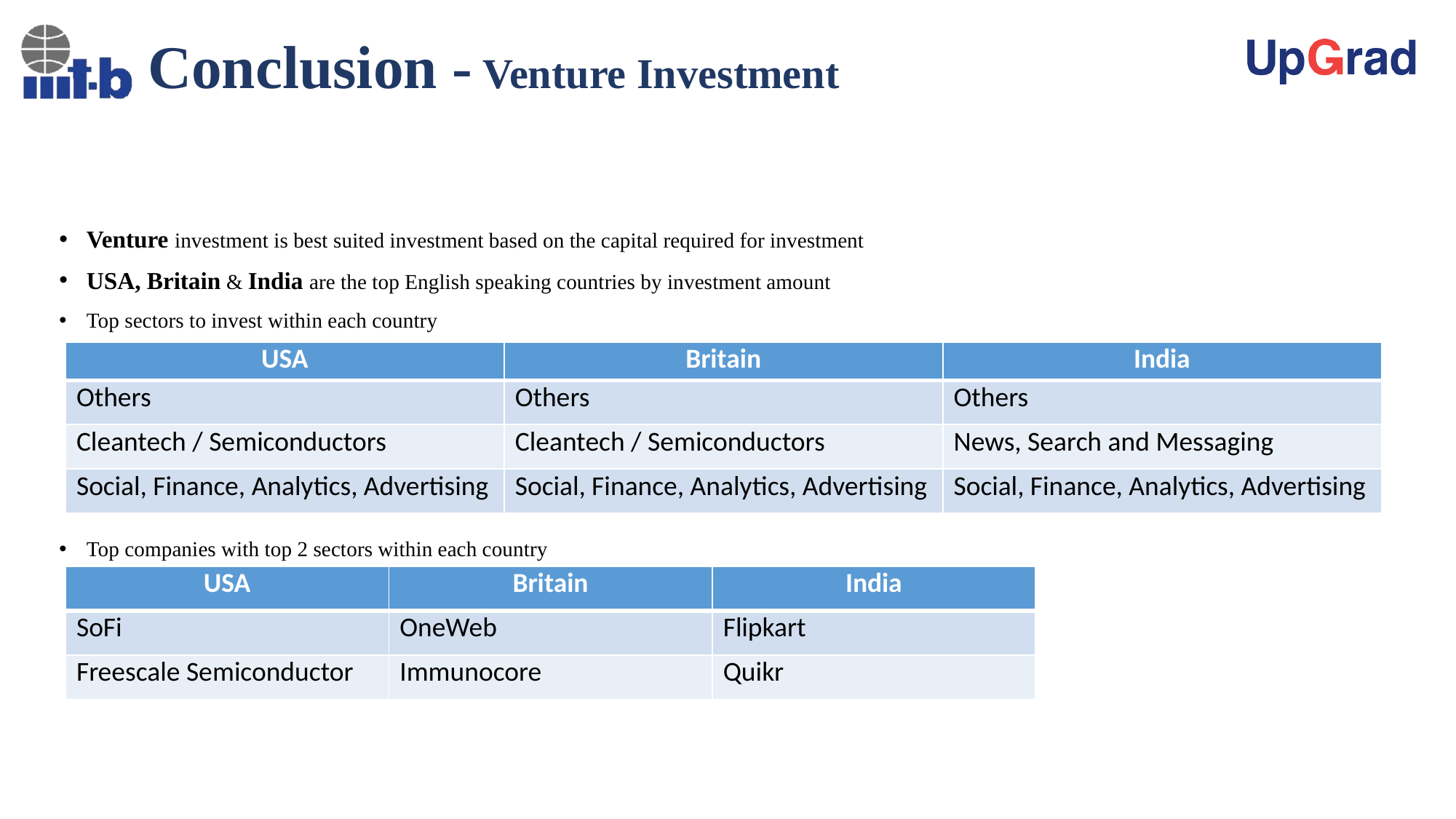

# Conclusion - Venture Investment
Venture investment is best suited investment based on the capital required for investment
USA, Britain & India are the top English speaking countries by investment amount
Top sectors to invest within each country

Top companies with top 2 sectors within each country

| USA | Britain | India |
| --- | --- | --- |
| Others | Others | Others |
| Cleantech / Semiconductors | Cleantech / Semiconductors | News, Search and Messaging |
| Social, Finance, Analytics, Advertising | Social, Finance, Analytics, Advertising | Social, Finance, Analytics, Advertising |
| USA | Britain | India |
| --- | --- | --- |
| SoFi | OneWeb | Flipkart |
| Freescale Semiconductor | Immunocore | Quikr |